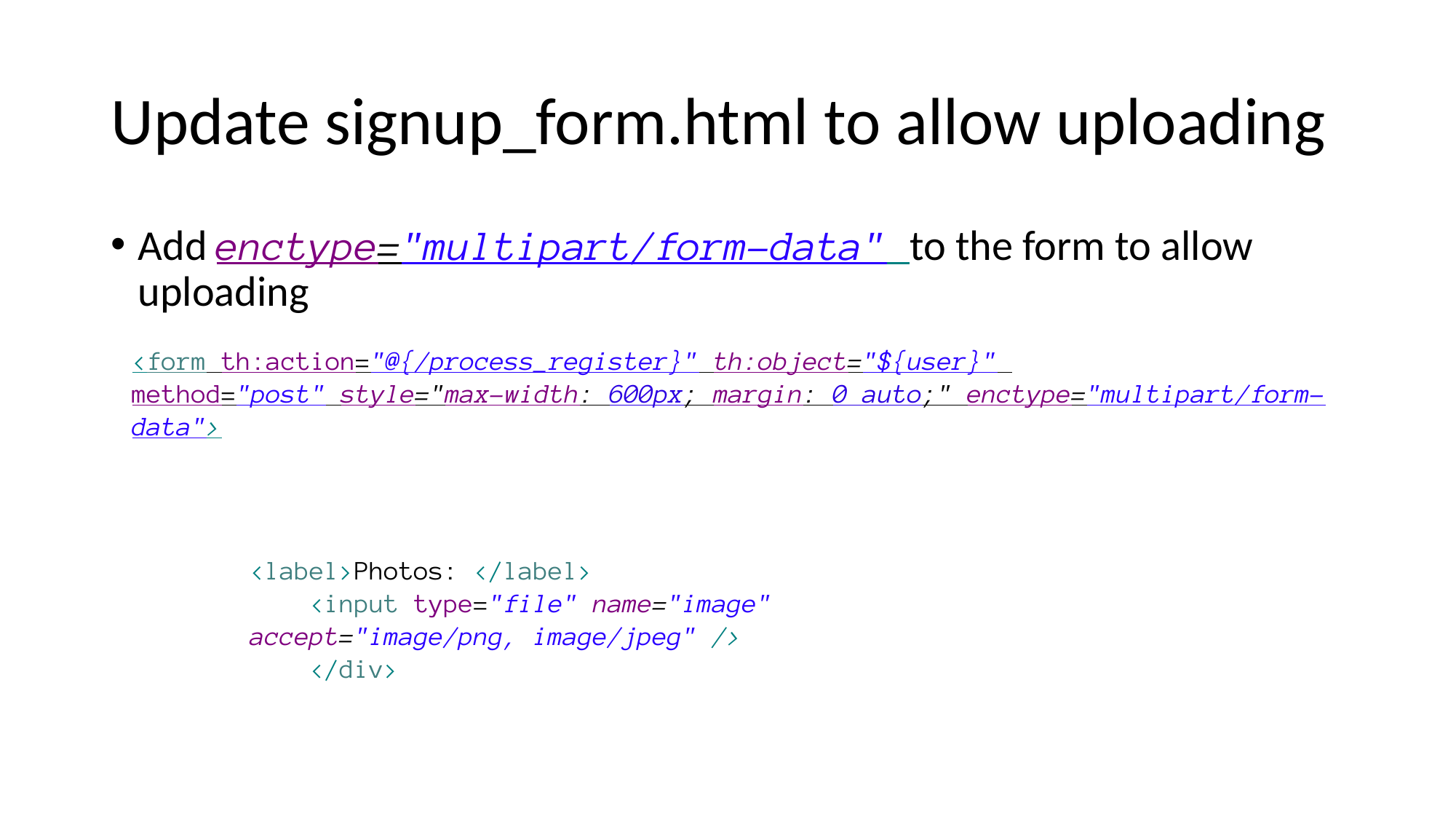

# Update signup_form.html to allow uploading
Add enctype="multipart/form-data" to the form to allow uploading
<form th:action="@{/process_register}" th:object="${user}"
method="post" style="max-width: 600px; margin: 0 auto;" enctype="multipart/form-data">
<label>Photos: </label>
    <input type="file" name="image" accept="image/png, image/jpeg" />
    </div>